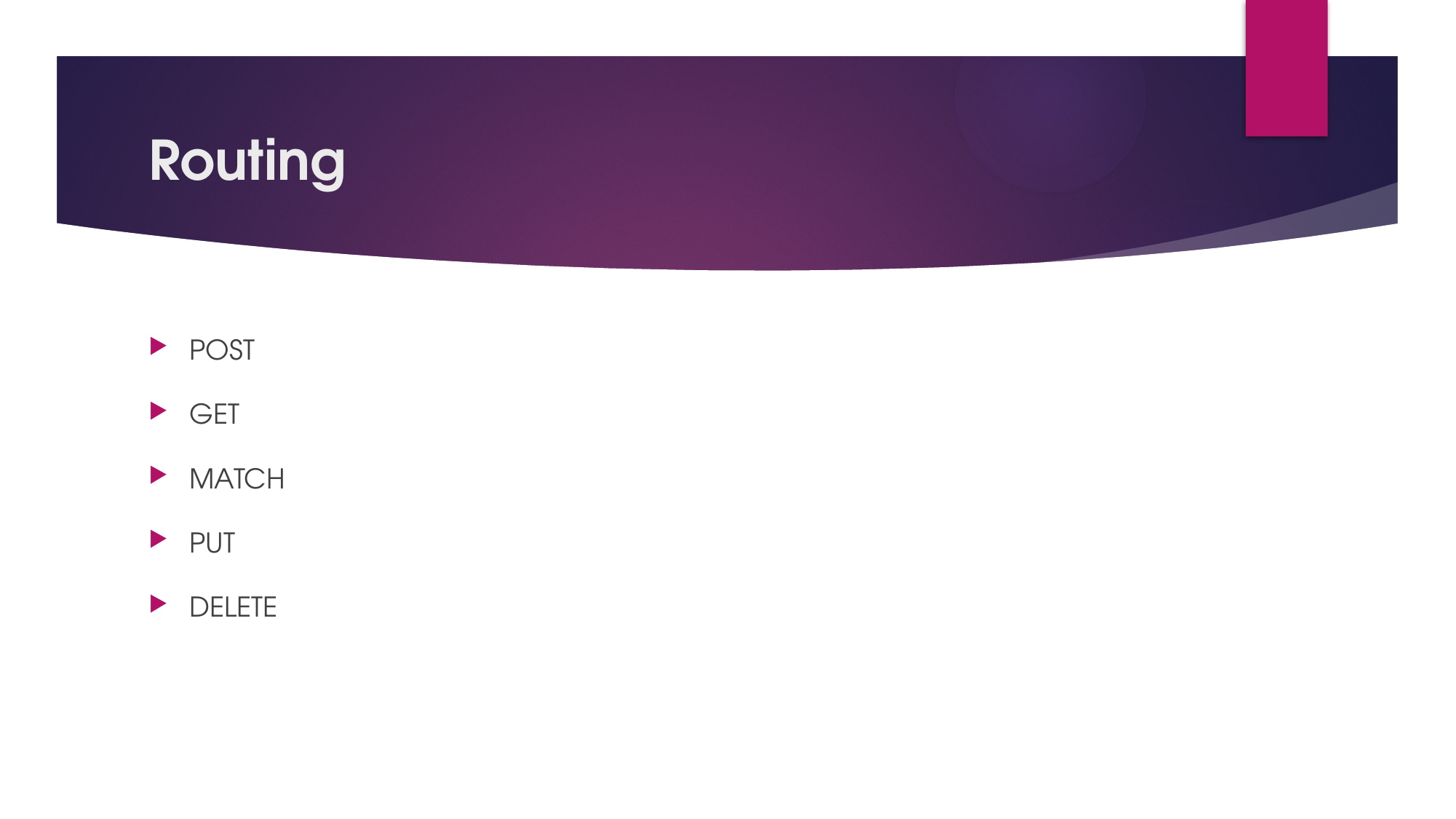

# Routing
POST
GET
MATCH
PUT
DELETE